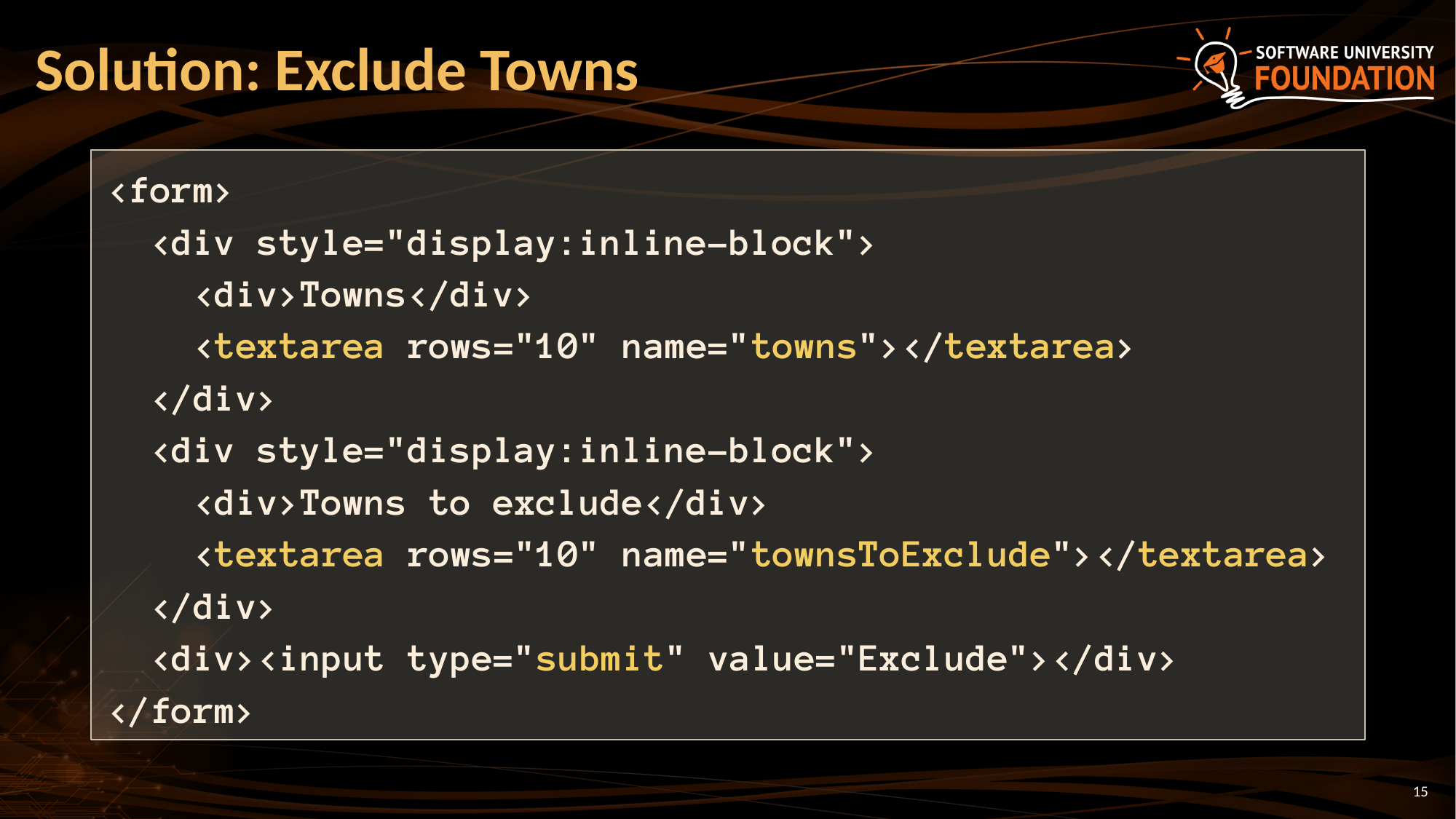

# Solution: Exclude Towns
<form>
  <div style="display:inline-block">
    <div>Towns</div>
    <textarea rows="10" name="towns"></textarea>
  </div>
  <div style="display:inline-block">
    <div>Towns to exclude</div>
    <textarea rows="10" name="townsToExclude"></textarea>
  </div>
  <div><input type="submit" value="Exclude"></div>
</form>
15